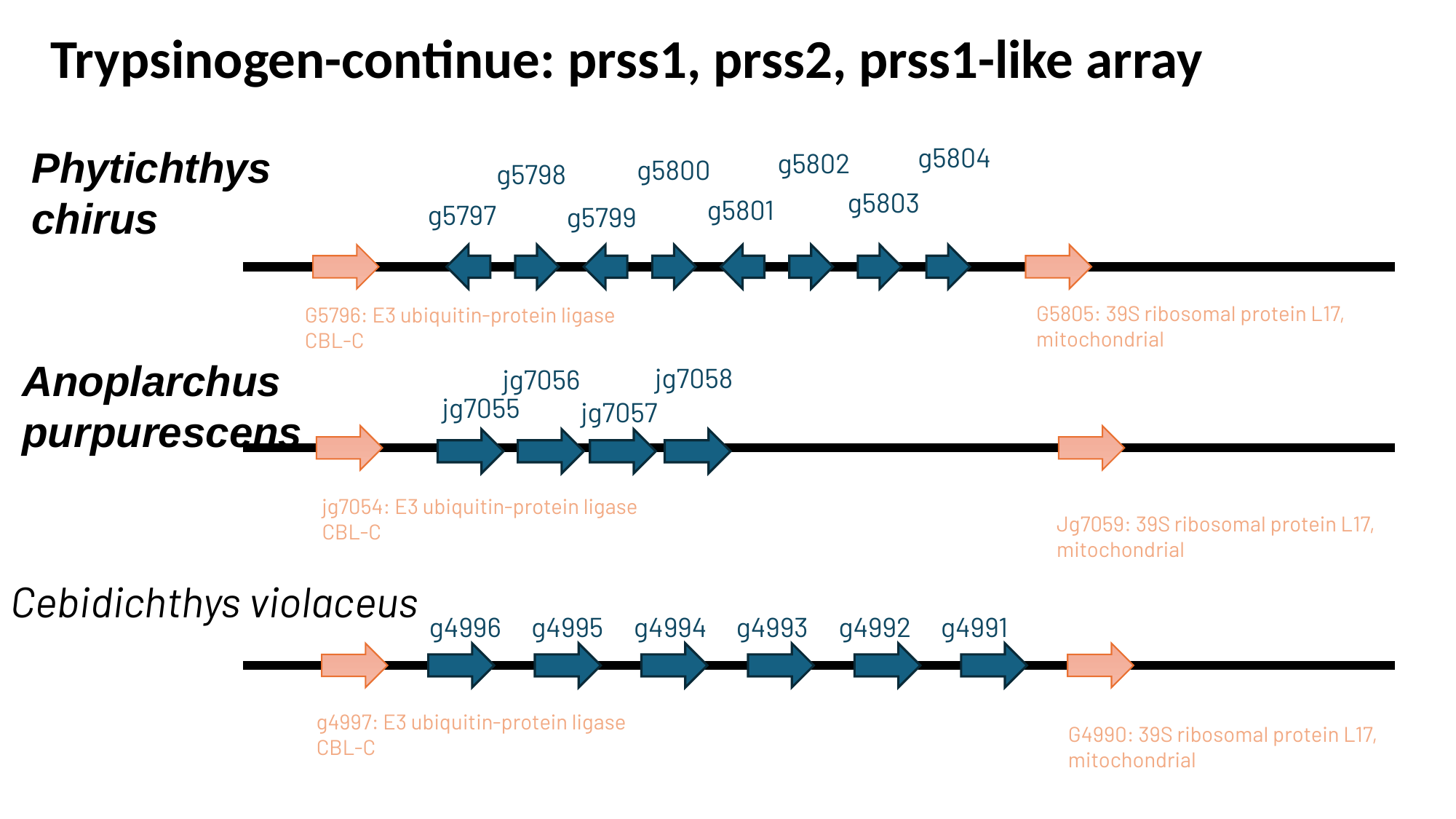

Trypsinogen-continue: prss1, prss2, prss1-like array
g5804
Phytichthys chirus
g5802
g5800
g5798
g5803
g5801
g5797
g5799

G5805: 39S ribosomal protein L17, mitochondrial
G5796: E3 ubiquitin-protein ligase CBL-C
Anoplarchus purpurescens
jg7058
jg7056
jg7055
jg7057

jg7054: E3 ubiquitin-protein ligase CBL-C
Jg7059: 39S ribosomal protein L17, mitochondrial
Cebidichthys violaceus
g4996
g4995
g4994
g4993
g4992
g4991

g4997: E3 ubiquitin-protein ligase CBL-C
G4990: 39S ribosomal protein L17, mitochondrial